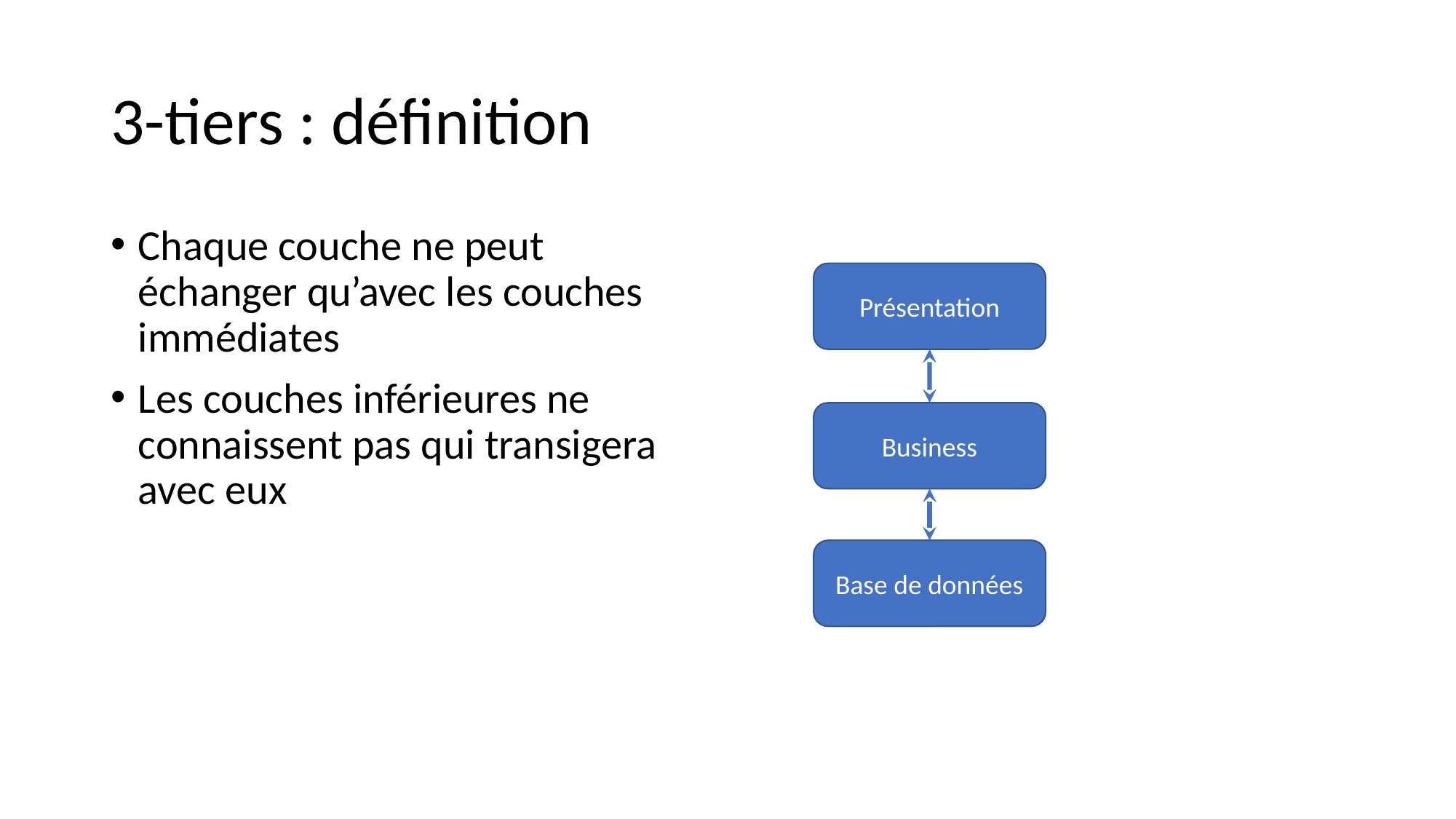

# 3-tiers : définition
Chaque couche ne peut échanger qu’avec les couches immédiates
Les couches inférieures ne connaissent pas qui transigera avec eux
Présentation
Business
Base de données